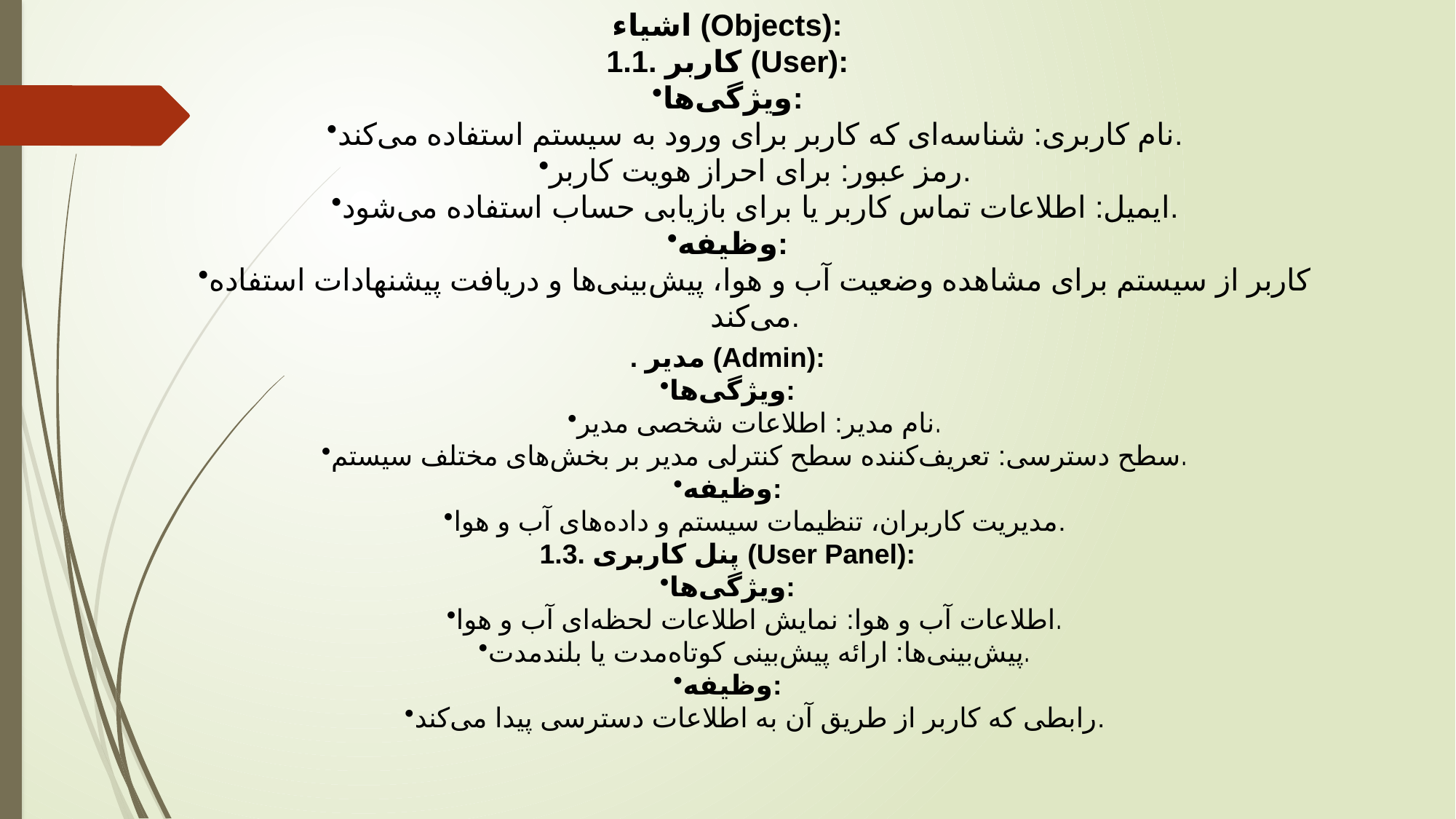

# اشیاء (Objects):
1.1. کاربر (User):
ویژگی‌ها:
نام کاربری: شناسه‌ای که کاربر برای ورود به سیستم استفاده می‌کند.
رمز عبور: برای احراز هویت کاربر.
ایمیل: اطلاعات تماس کاربر یا برای بازیابی حساب استفاده می‌شود.
وظیفه:
کاربر از سیستم برای مشاهده وضعیت آب و هوا، پیش‌بینی‌ها و دریافت پیشنهادات استفاده می‌کند.

. مدیر (Admin):
ویژگی‌ها:
نام مدیر: اطلاعات شخصی مدیر.
سطح دسترسی: تعریف‌کننده سطح کنترلی مدیر بر بخش‌های مختلف سیستم.
وظیفه:
مدیریت کاربران، تنظیمات سیستم و داده‌های آب و هوا.
1.3. پنل کاربری (User Panel):
ویژگی‌ها:
اطلاعات آب و هوا: نمایش اطلاعات لحظه‌ای آب و هوا.
پیش‌بینی‌ها: ارائه پیش‌بینی کوتاه‌مدت یا بلندمدت.
وظیفه:
رابطی که کاربر از طریق آن به اطلاعات دسترسی پیدا می‌کند.